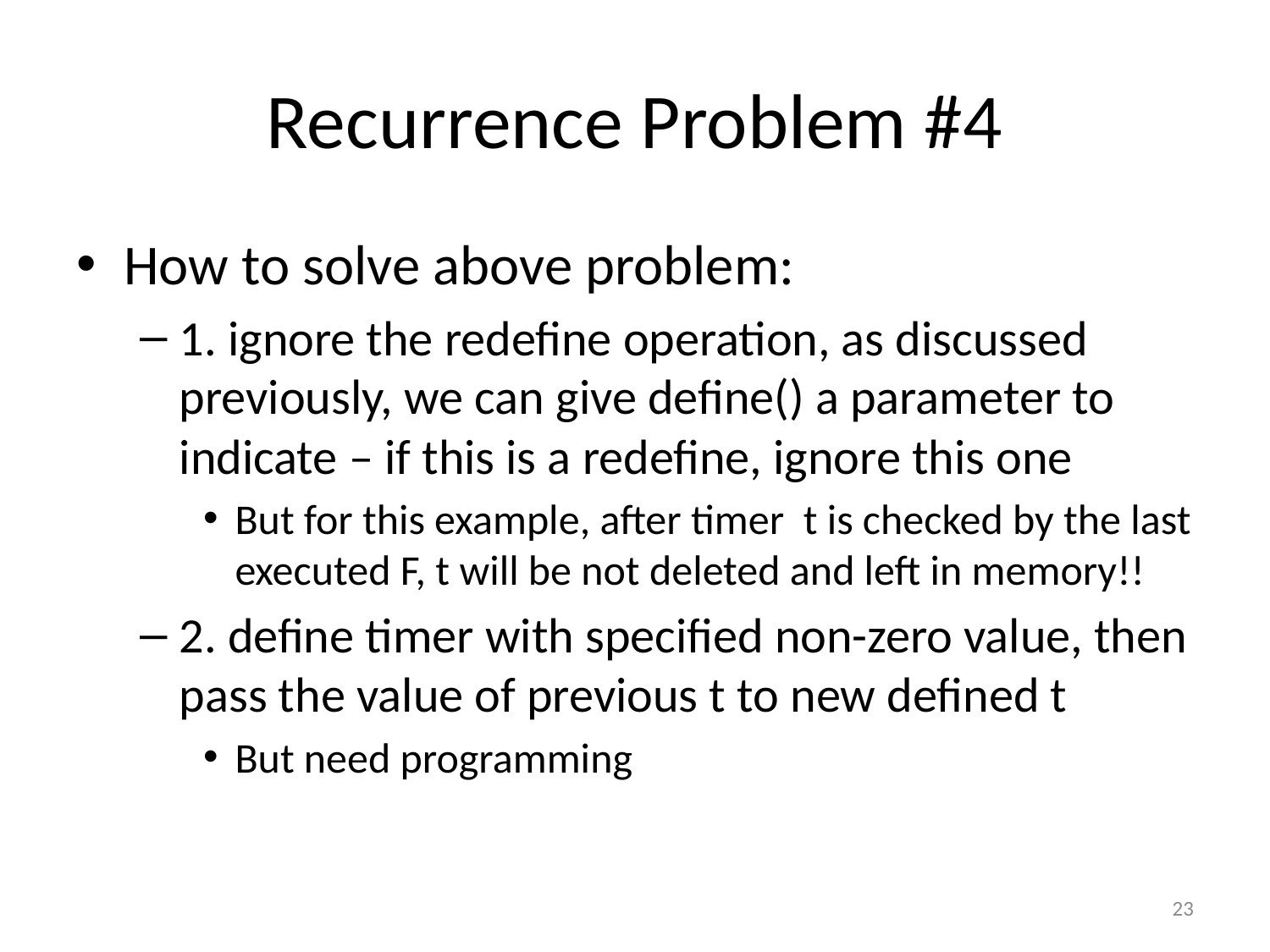

# Recurrence Problem #4
How to solve above problem:
1. ignore the redefine operation, as discussed previously, we can give define() a parameter to indicate – if this is a redefine, ignore this one
But for this example, after timer  t is checked by the last executed F, t will be not deleted and left in memory!!
2. define timer with specified non-zero value, then pass the value of previous t to new defined t
But need programming
23